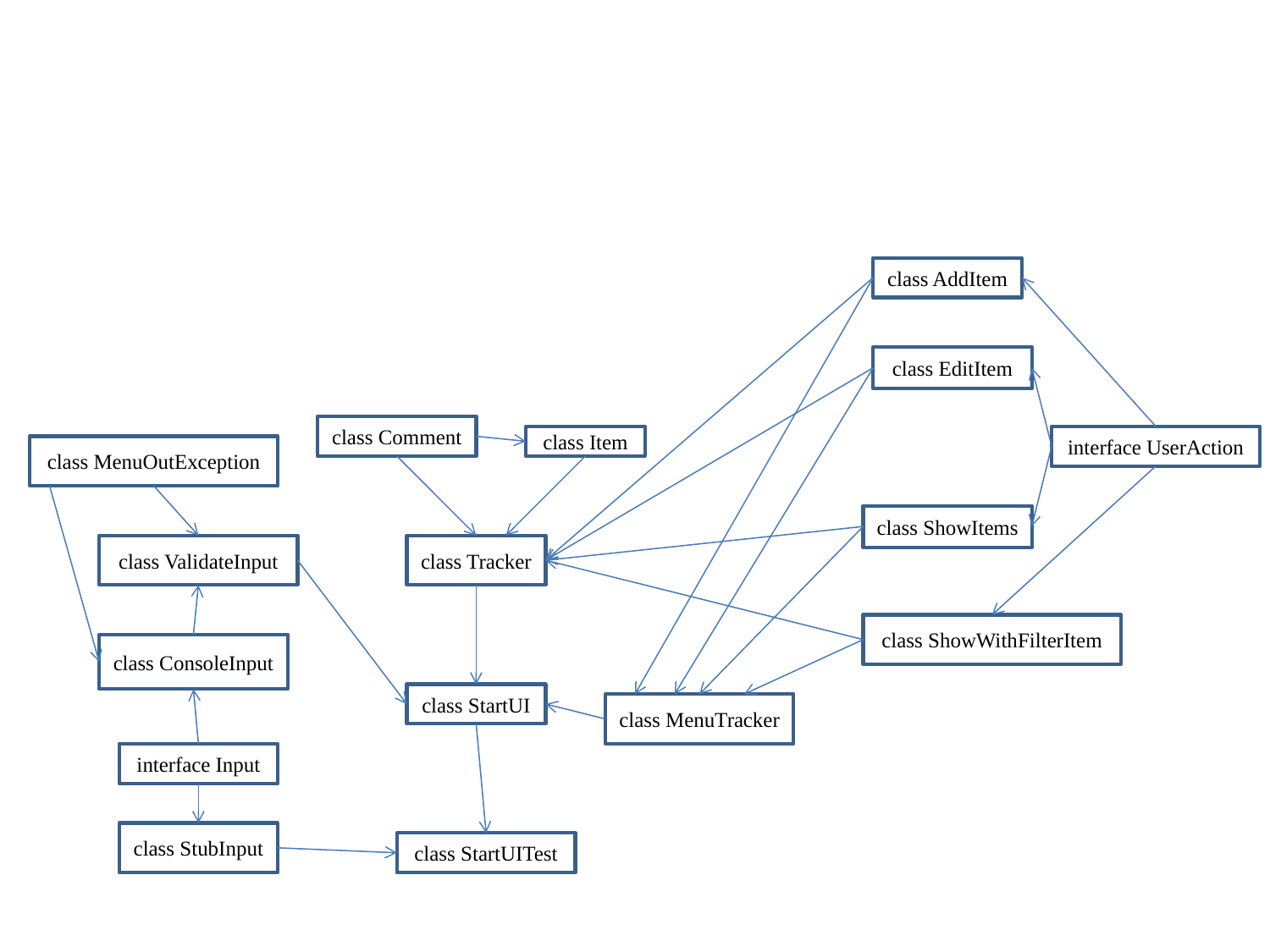

class AddItem
class EditItem
class Comment
class Item
interface UserAction
class MenuOutException
class ShowItems
class ValidateInput
class Tracker
class ShowWithFilterItem
class ConsoleInput
class StartUI
class MenuTracker
interface Input
class StubInput
class StartUITest